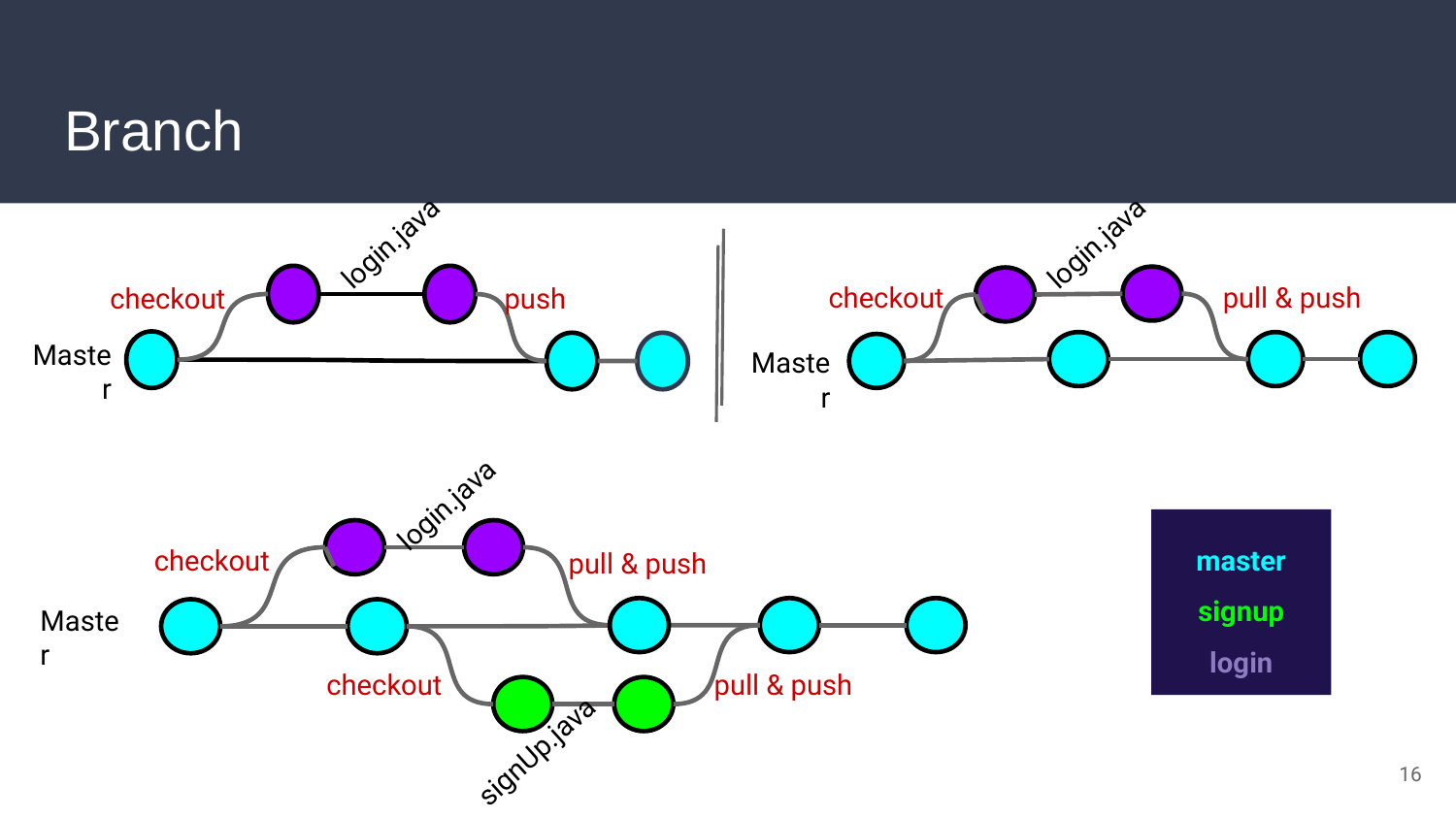

# Branch
login.java
login.java
checkout
pull & push

checkout
push

Master
Master

login.java
master
signup
login

checkout
pull & push
Master

checkout
pull & push

signUp.java
16